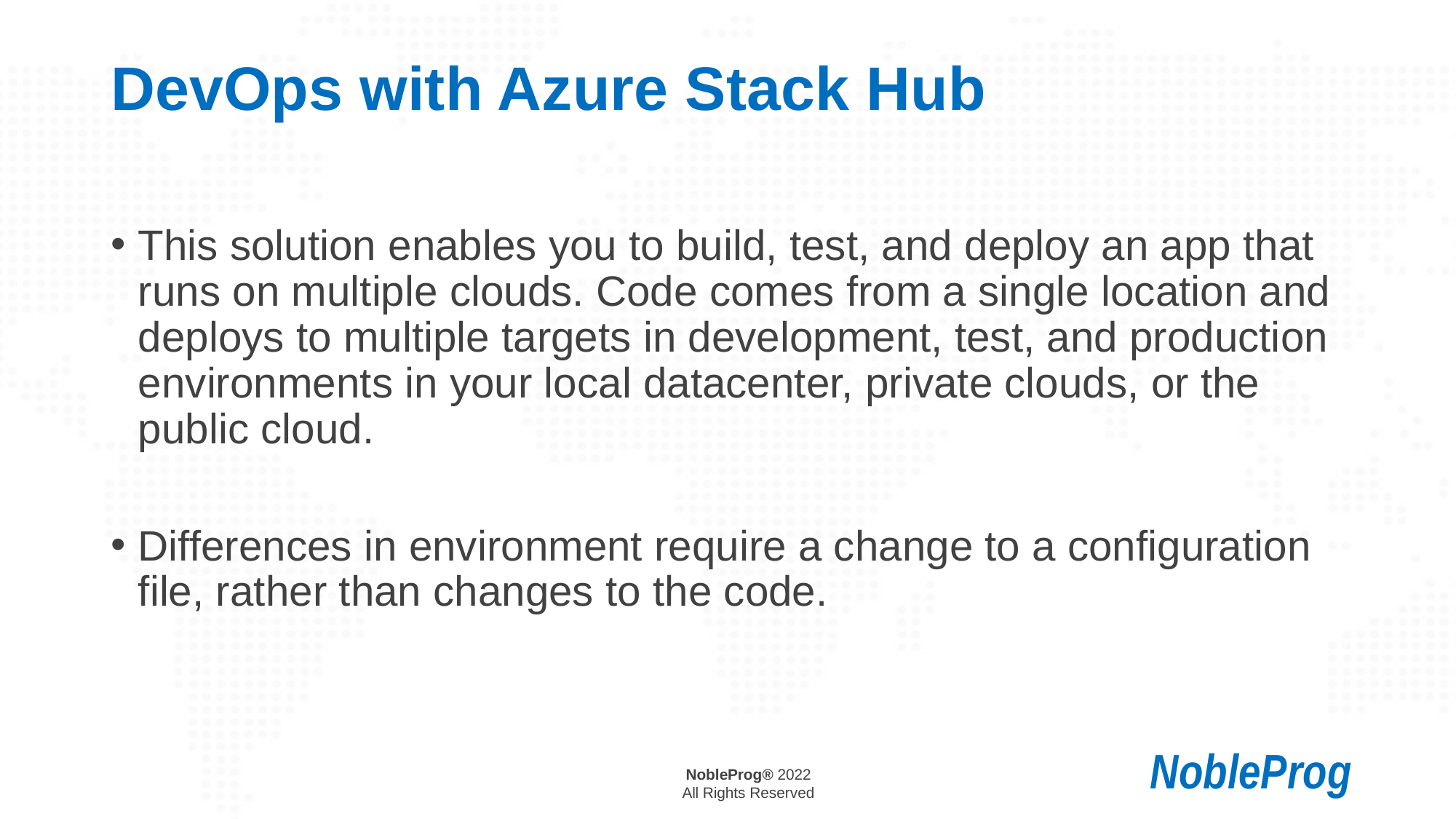

# DevOps with Azure Stack Hub
This solution enables you to build, test, and deploy an app that runs on multiple clouds. Code comes from a single location and deploys to multiple targets in development, test, and production environments in your local datacenter, private clouds, or the public cloud.

Differences in environment require a change to a configuration file, rather than changes to the code.